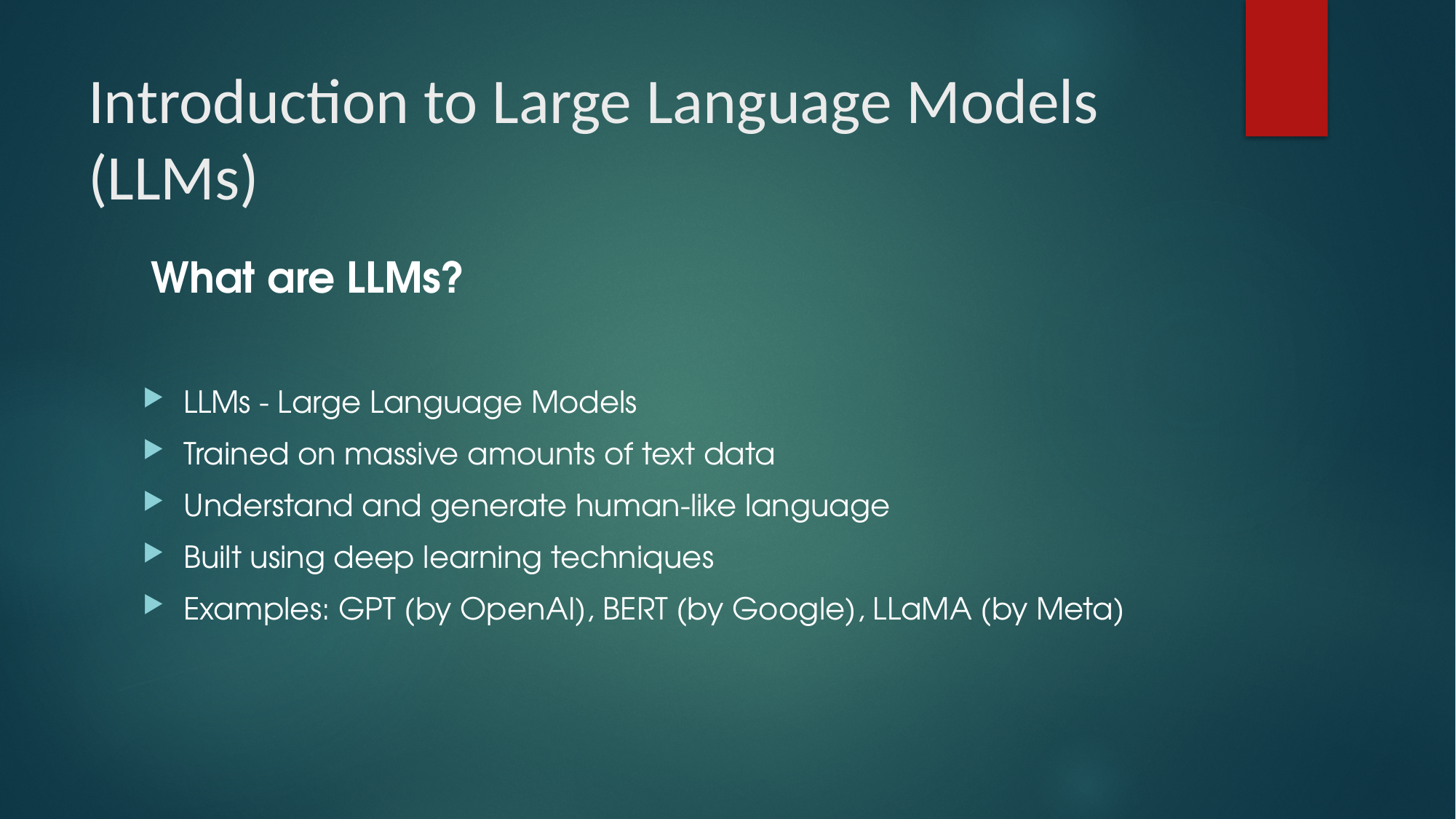

# Introduction to Large Language Models (LLMs)
 What are LLMs?

LLMs - Large Language Models
Trained on massive amounts of text data
Understand and generate human-like language
Built using deep learning techniques
Examples: GPT (by OpenAI), BERT (by Google), LLaMA (by Meta)